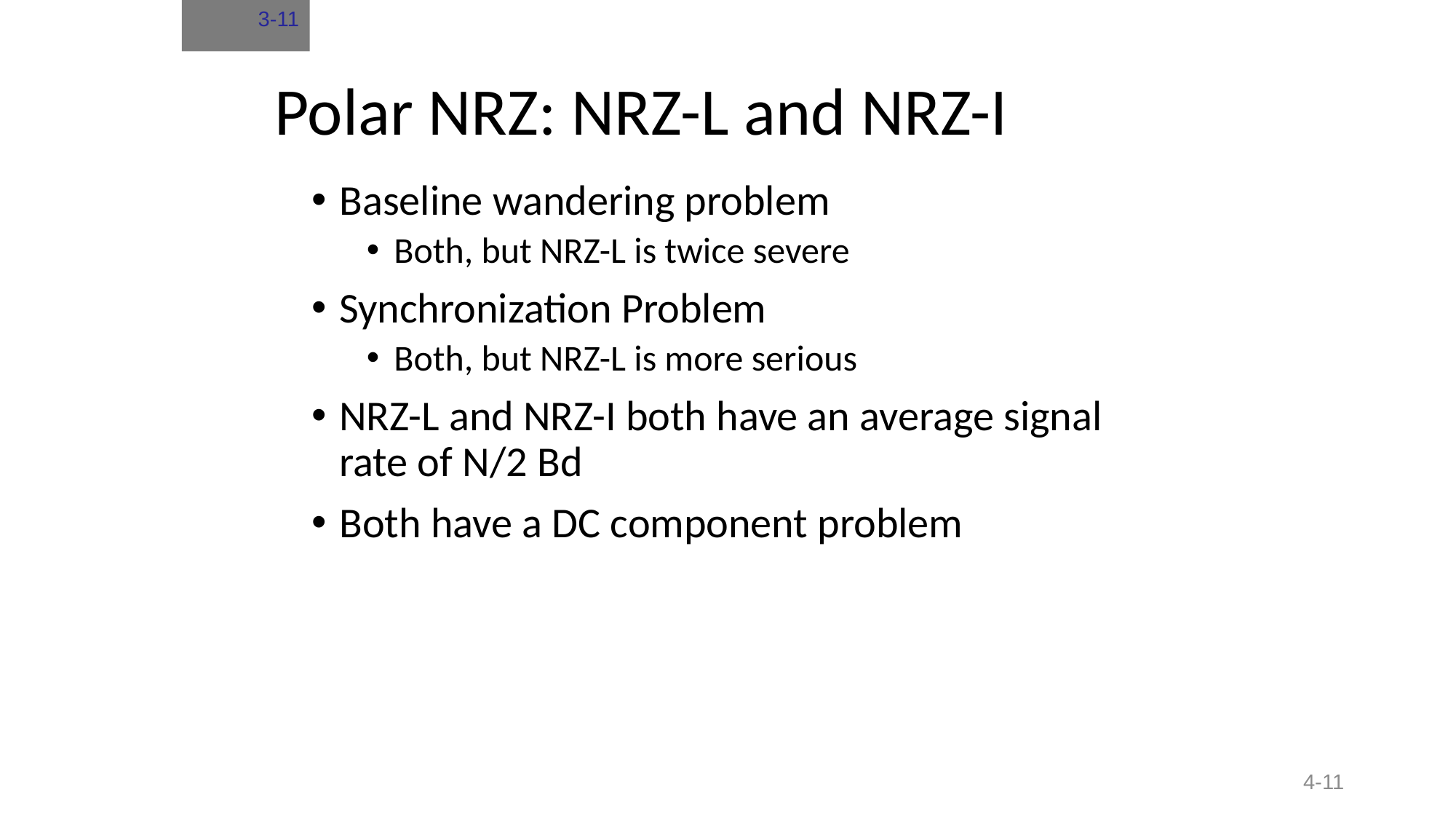

3-11
# Polar NRZ: NRZ-L and NRZ-I
Baseline wandering problem
Both, but NRZ-L is twice severe
Synchronization Problem
Both, but NRZ-L is more serious
NRZ-L and NRZ-I both have an average signal rate of N/2 Bd
Both have a DC component problem

4-11